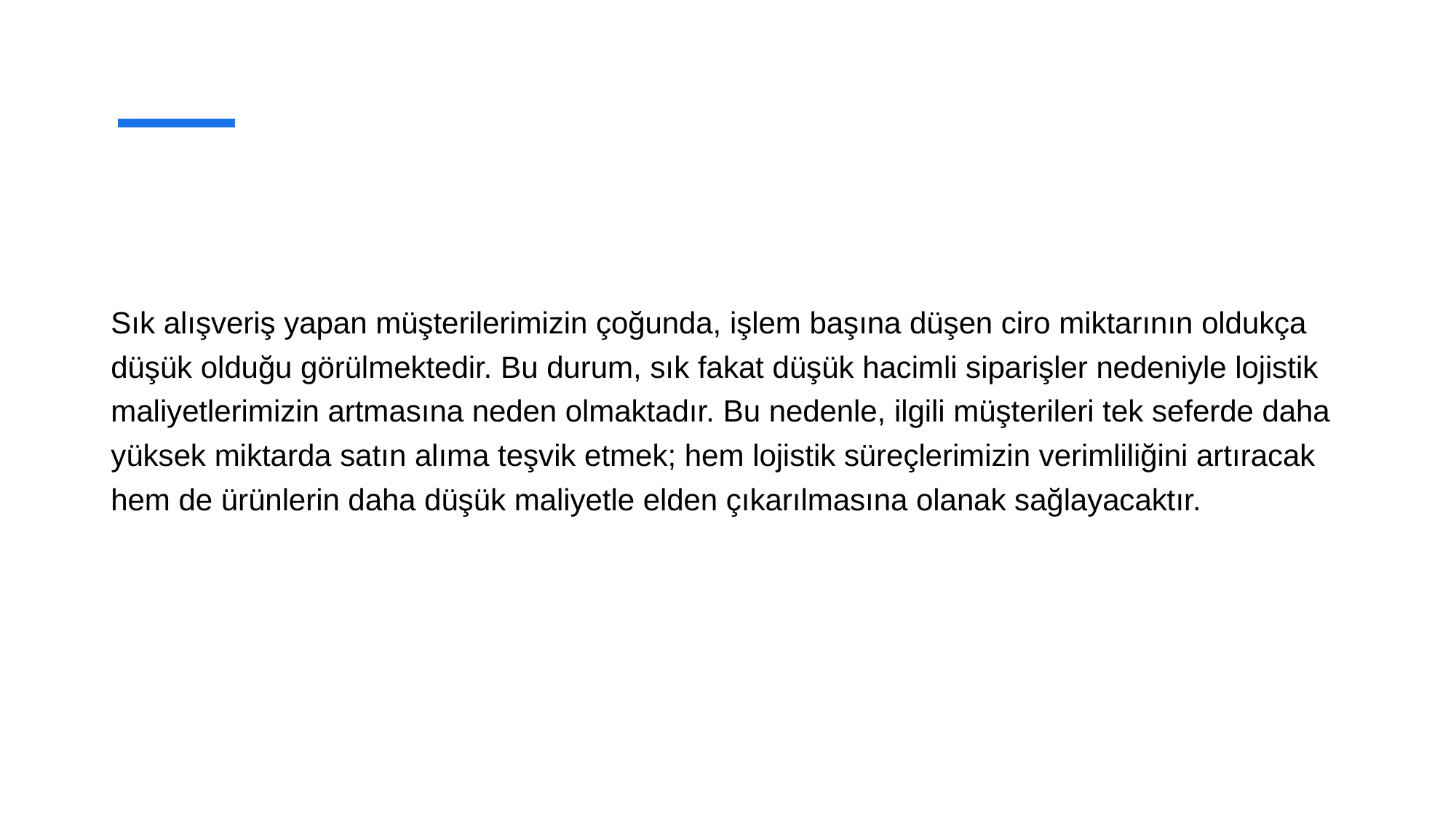

#
Sık alışveriş yapan müşterilerimizin çoğunda, işlem başına düşen ciro miktarının oldukça düşük olduğu görülmektedir. Bu durum, sık fakat düşük hacimli siparişler nedeniyle lojistik maliyetlerimizin artmasına neden olmaktadır. Bu nedenle, ilgili müşterileri tek seferde daha yüksek miktarda satın alıma teşvik etmek; hem lojistik süreçlerimizin verimliliğini artıracak hem de ürünlerin daha düşük maliyetle elden çıkarılmasına olanak sağlayacaktır.